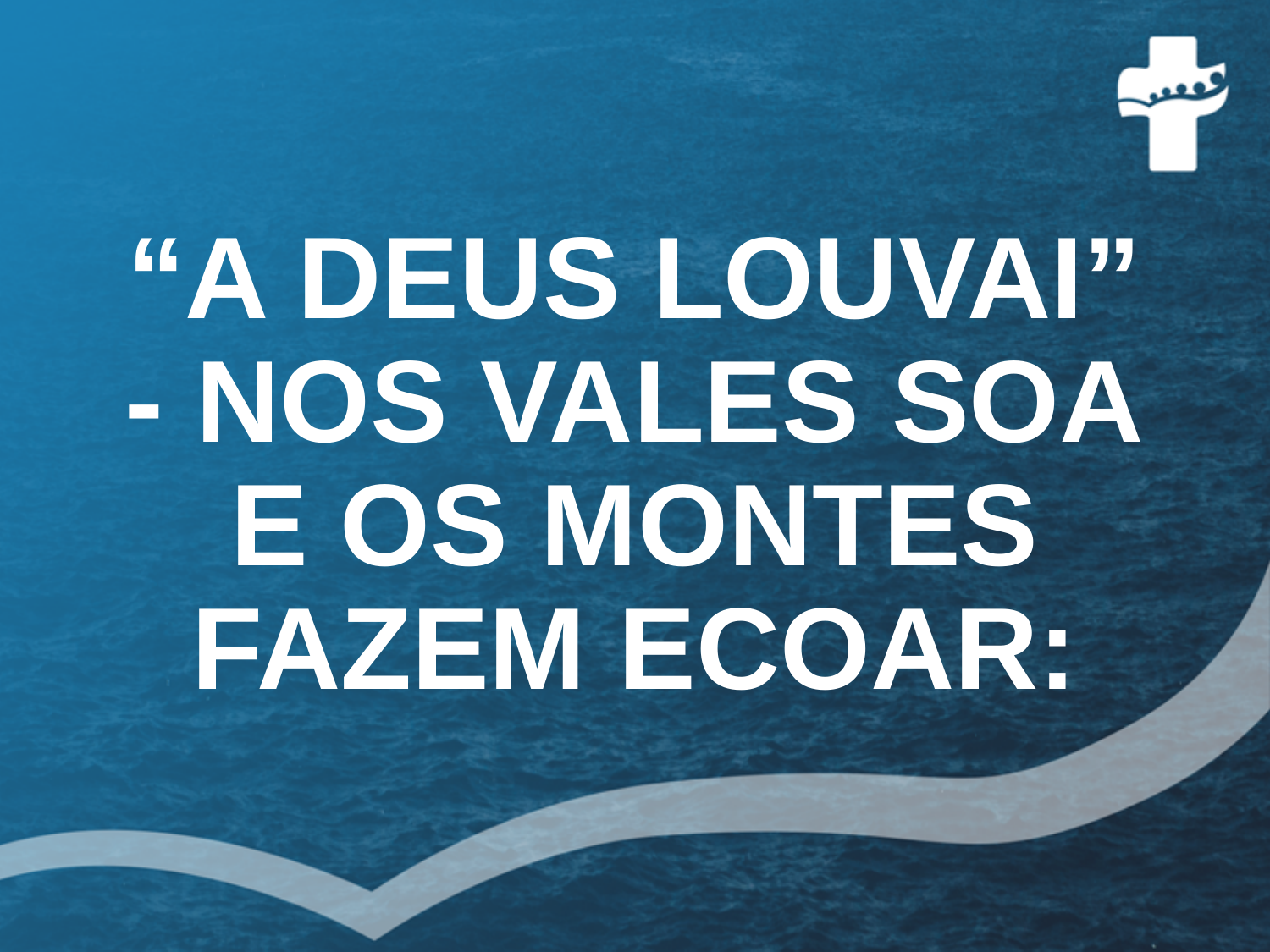

# “A DEUS LOUVAI” - NOS VALES SOA E OS MONTES FAZEM ECOAR: